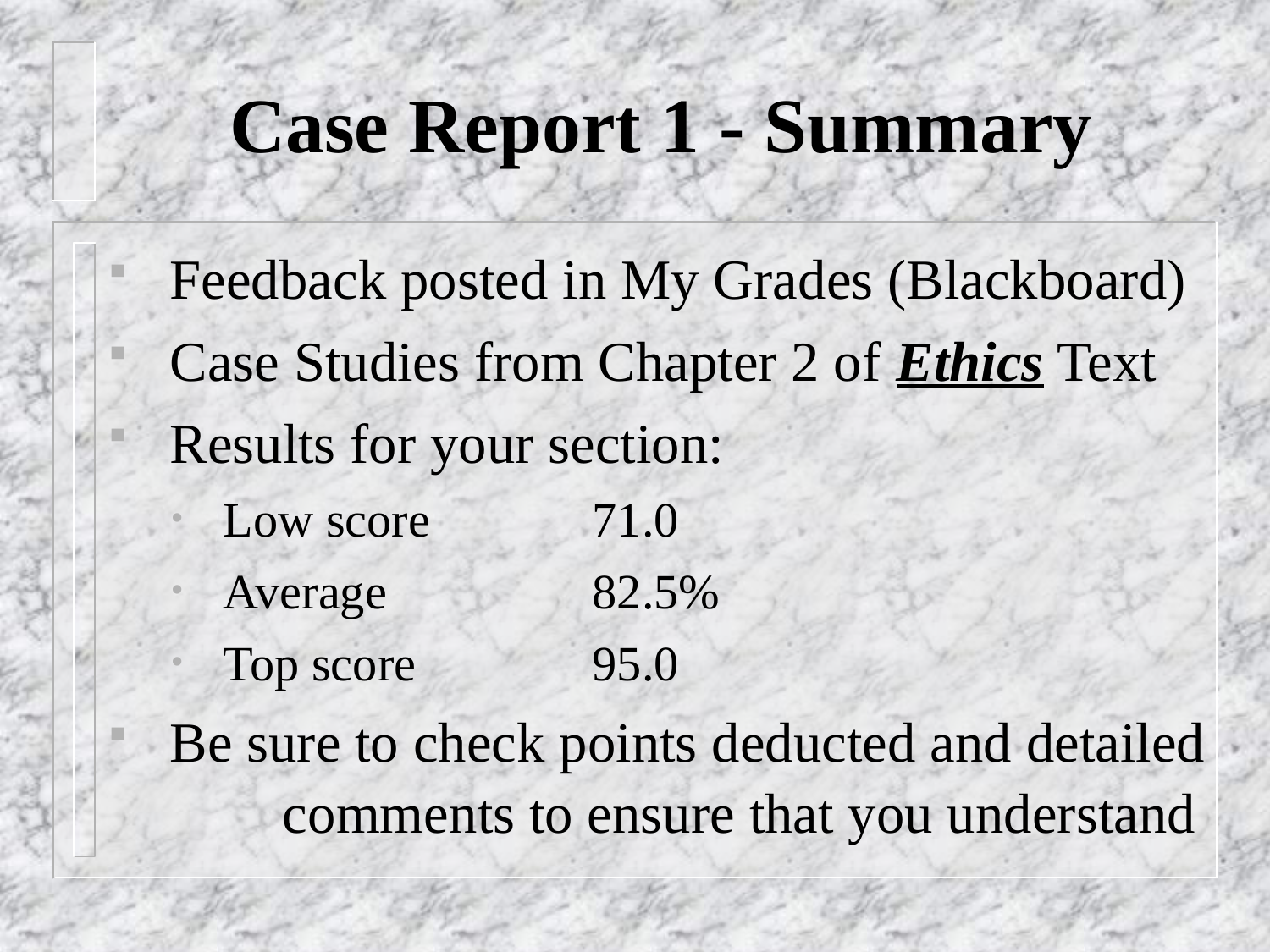

# Case Report 1 - Summary
 Feedback posted in My Grades (Blackboard)
 Case Studies from Chapter 2 of Ethics Text
 Results for your section:
 Low score		71.0
 Average 		82.5%
 Top score		95.0
 Be sure to check points deducted and detailed 	comments to ensure that you understand